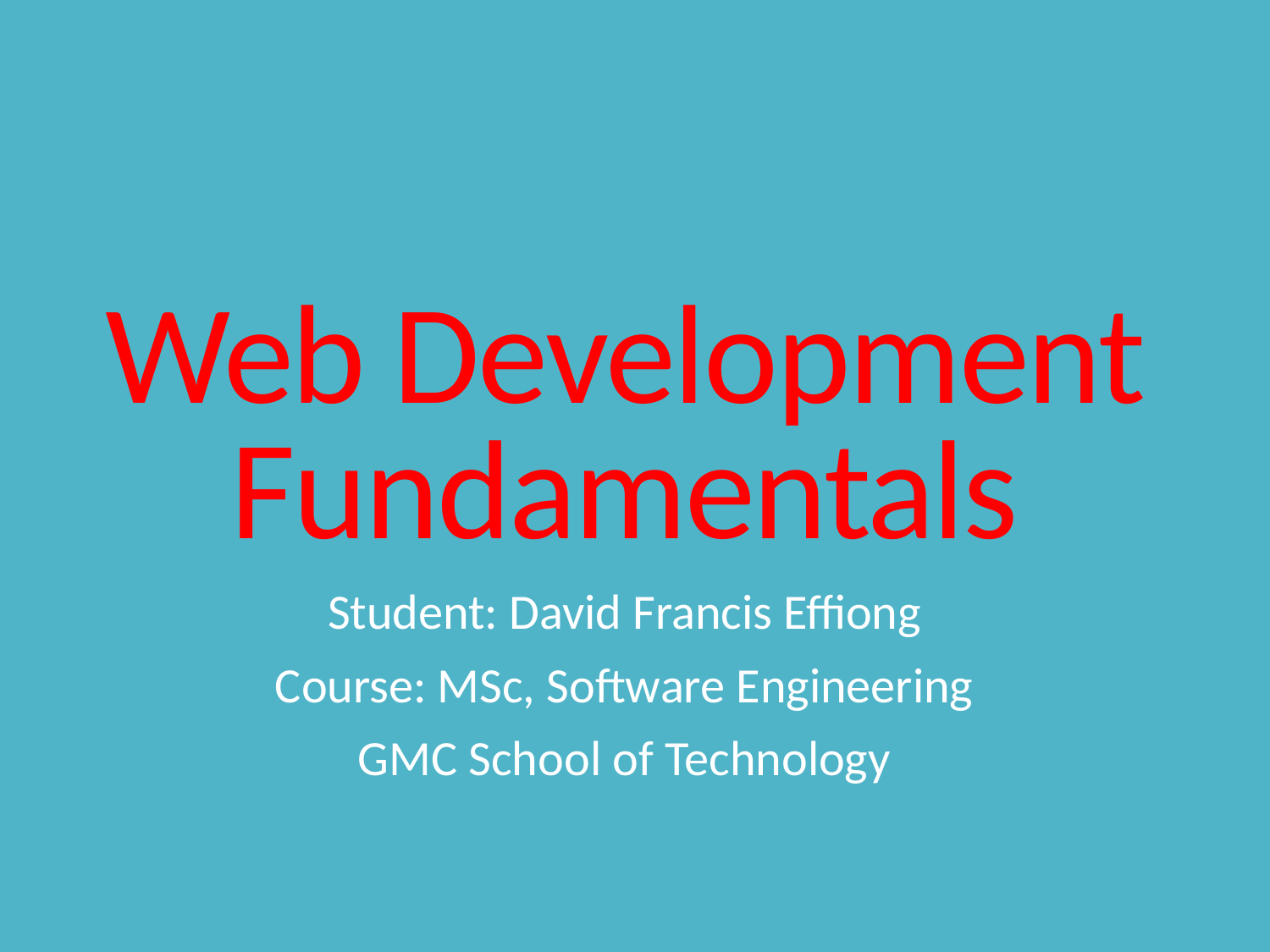

# Web Development Fundamentals
Student: David Francis Effiong
Course: MSc, Software Engineering
GMC School of Technology